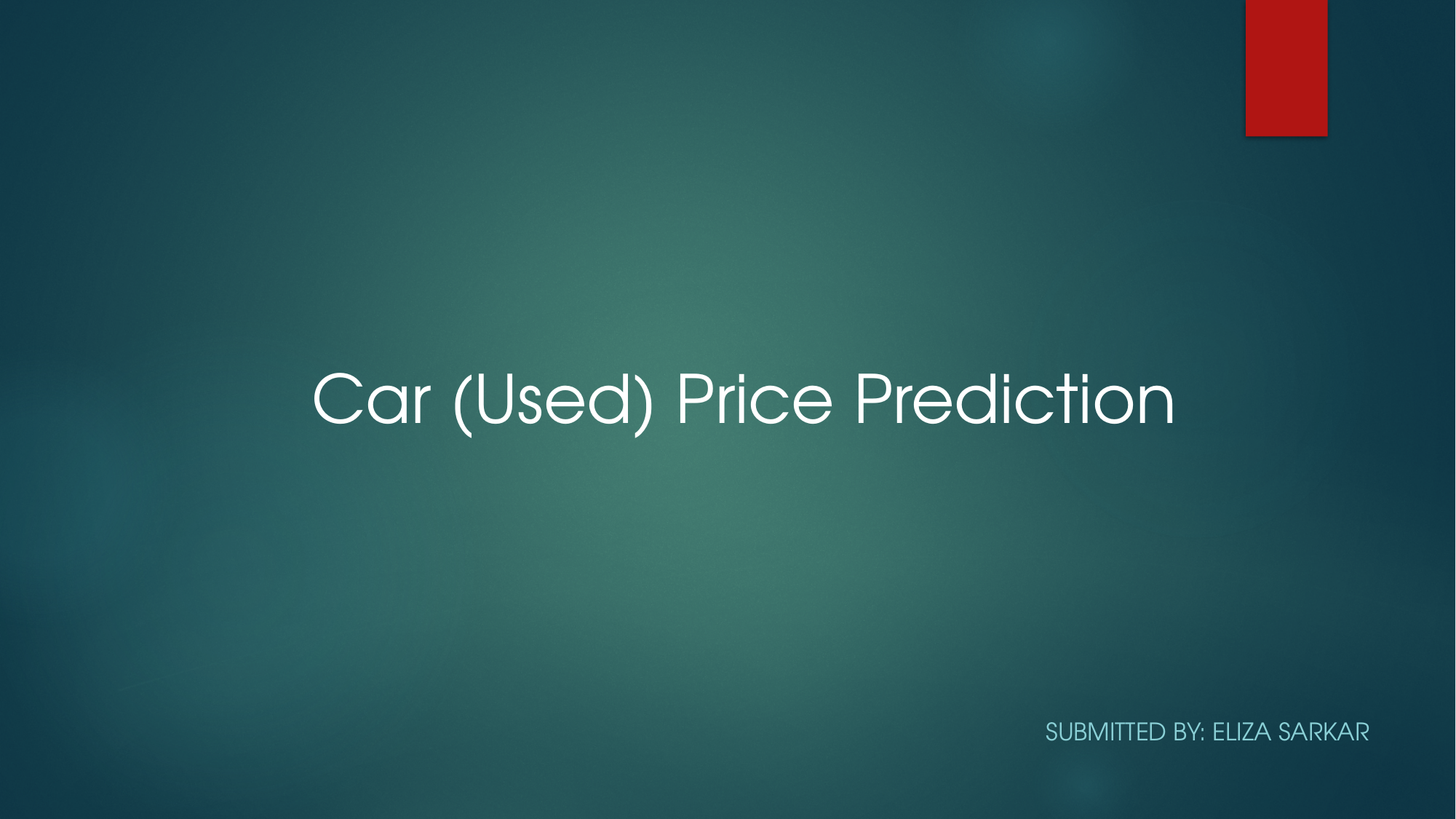

# Car (Used) Price Prediction
Submitted by: ELIZA Sarkar